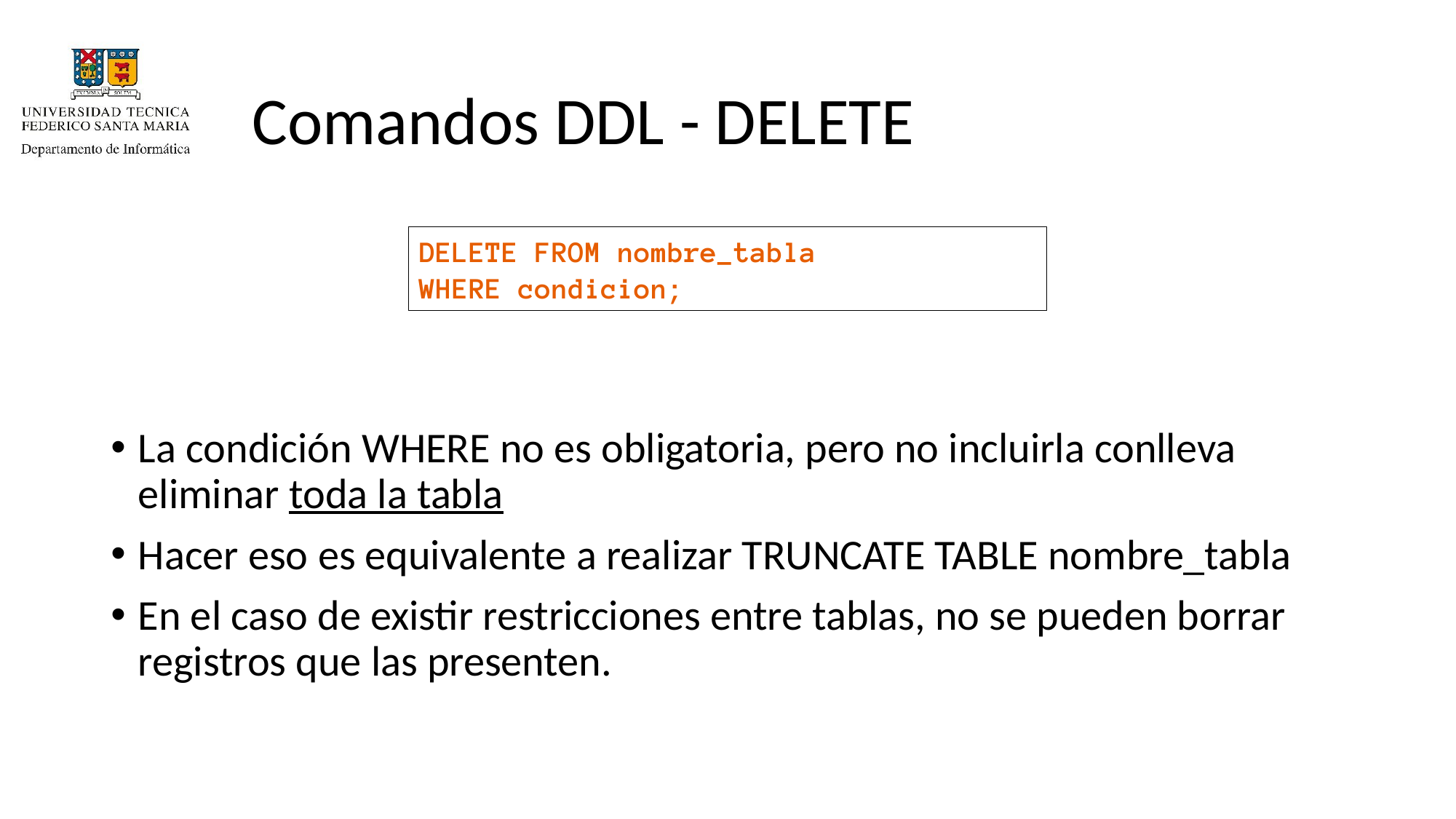

# Comandos DDL - DELETE
DELETE FROM nombre_tabla
WHERE condicion;
La condición WHERE no es obligatoria, pero no incluirla conlleva eliminar toda la tabla
Hacer eso es equivalente a realizar TRUNCATE TABLE nombre_tabla
En el caso de existir restricciones entre tablas, no se pueden borrar registros que las presenten.